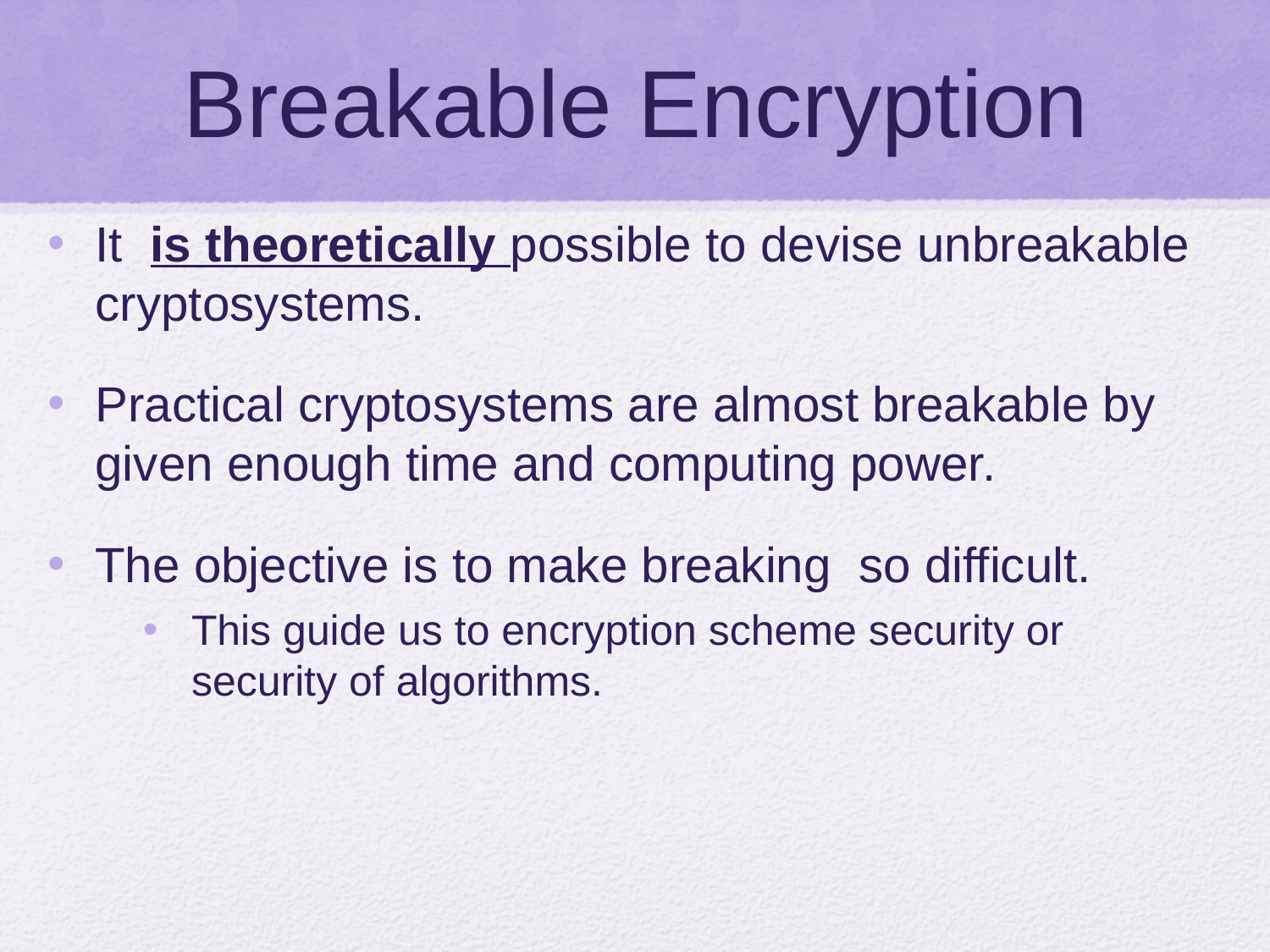

# Breakable Encryption
It  is theoretically possible to devise unbreakable cryptosystems.
Practical cryptosystems are almost breakable by given enough time and computing power.
The objective is to make breaking  so difficult.
This guide us to encryption scheme security or security of algorithms.